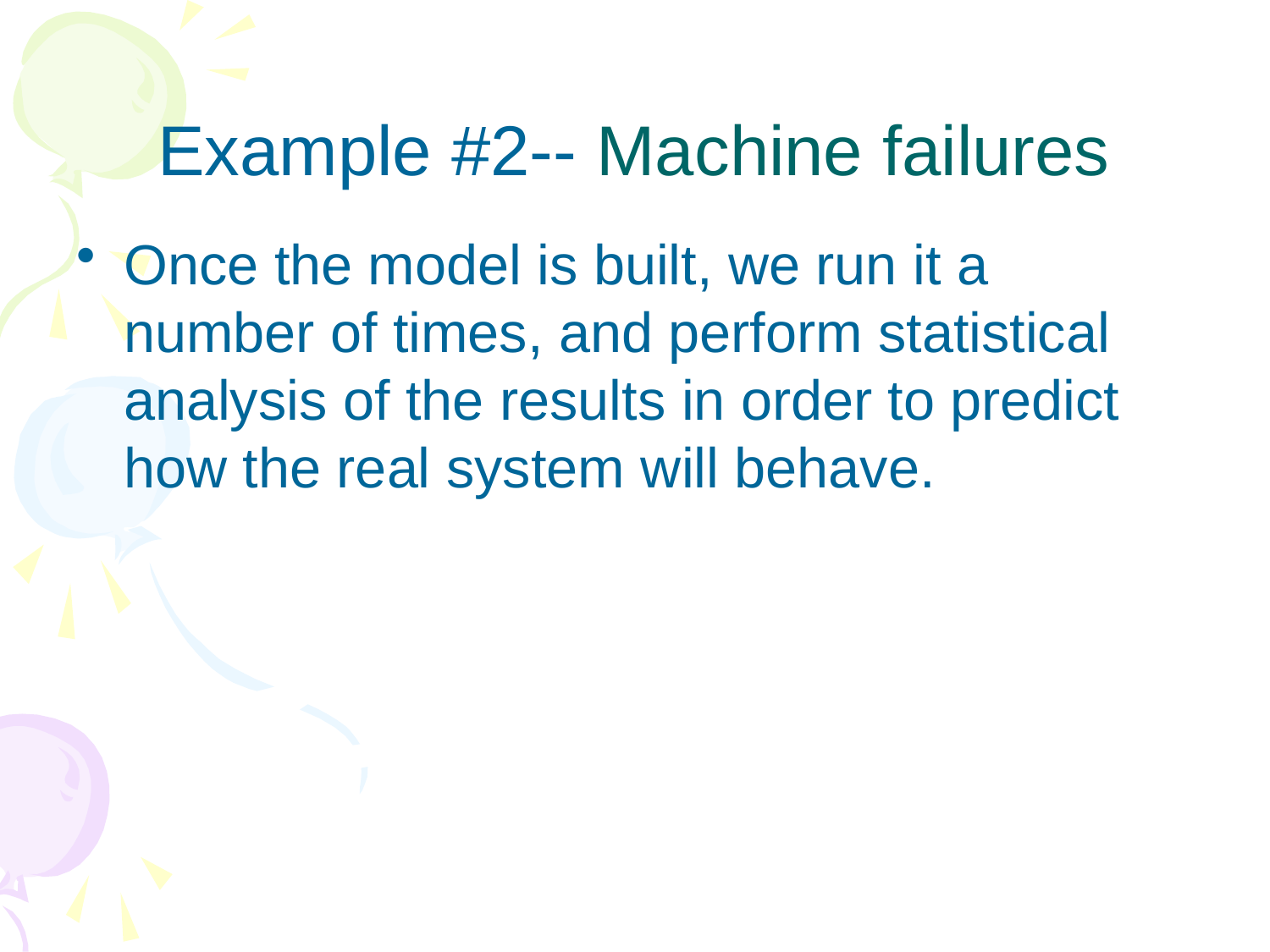

# Example #2-- Machine failures
Once the model is built, we run it a number of times, and perform statistical analysis of the results in order to predict how the real system will behave.